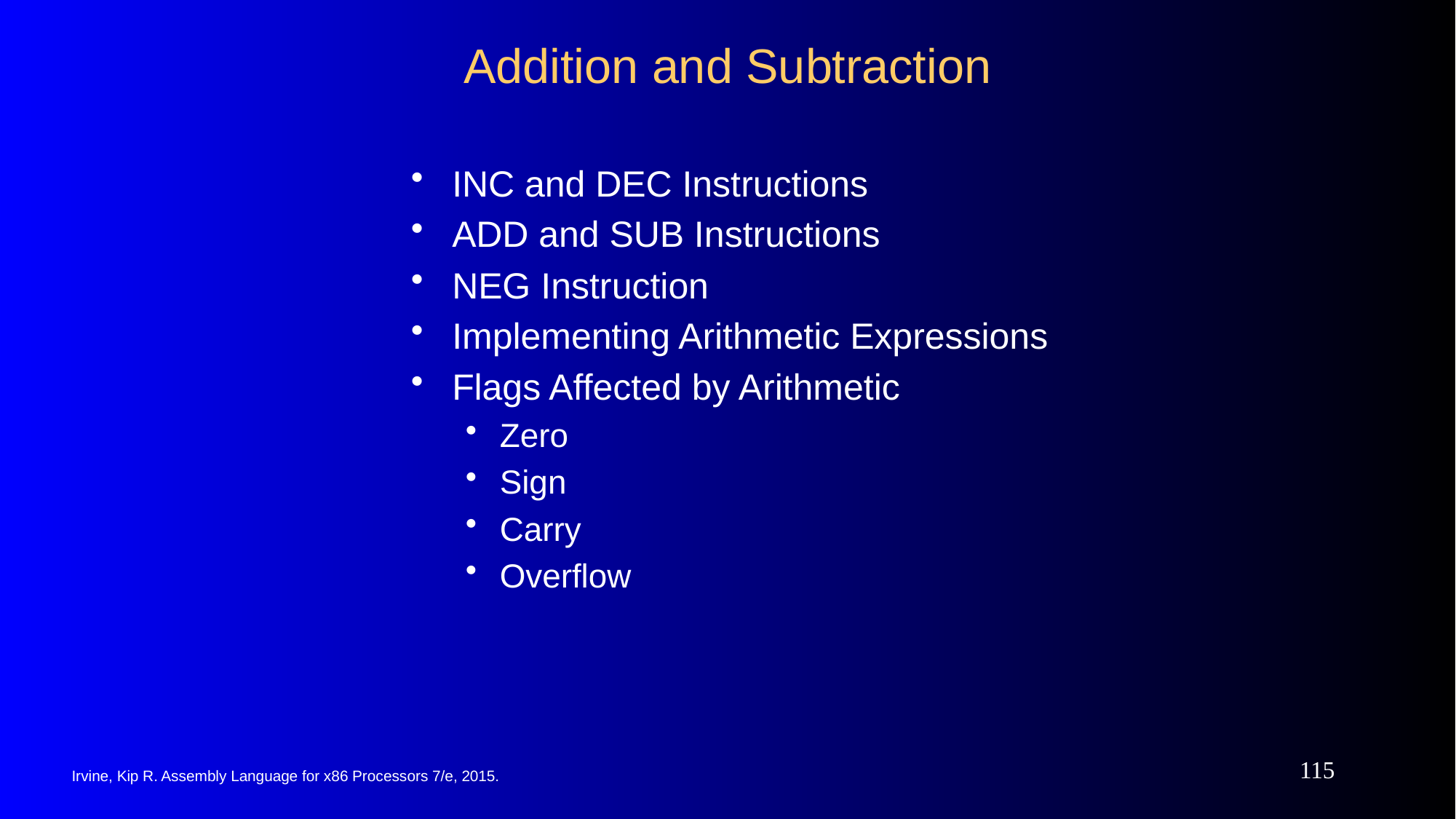

# Addition and Subtraction
INC and DEC Instructions
ADD and SUB Instructions
NEG Instruction
Implementing Arithmetic Expressions
Flags Affected by Arithmetic
Zero
Sign
Carry
Overflow
115
Irvine, Kip R. Assembly Language for x86 Processors 7/e, 2015.